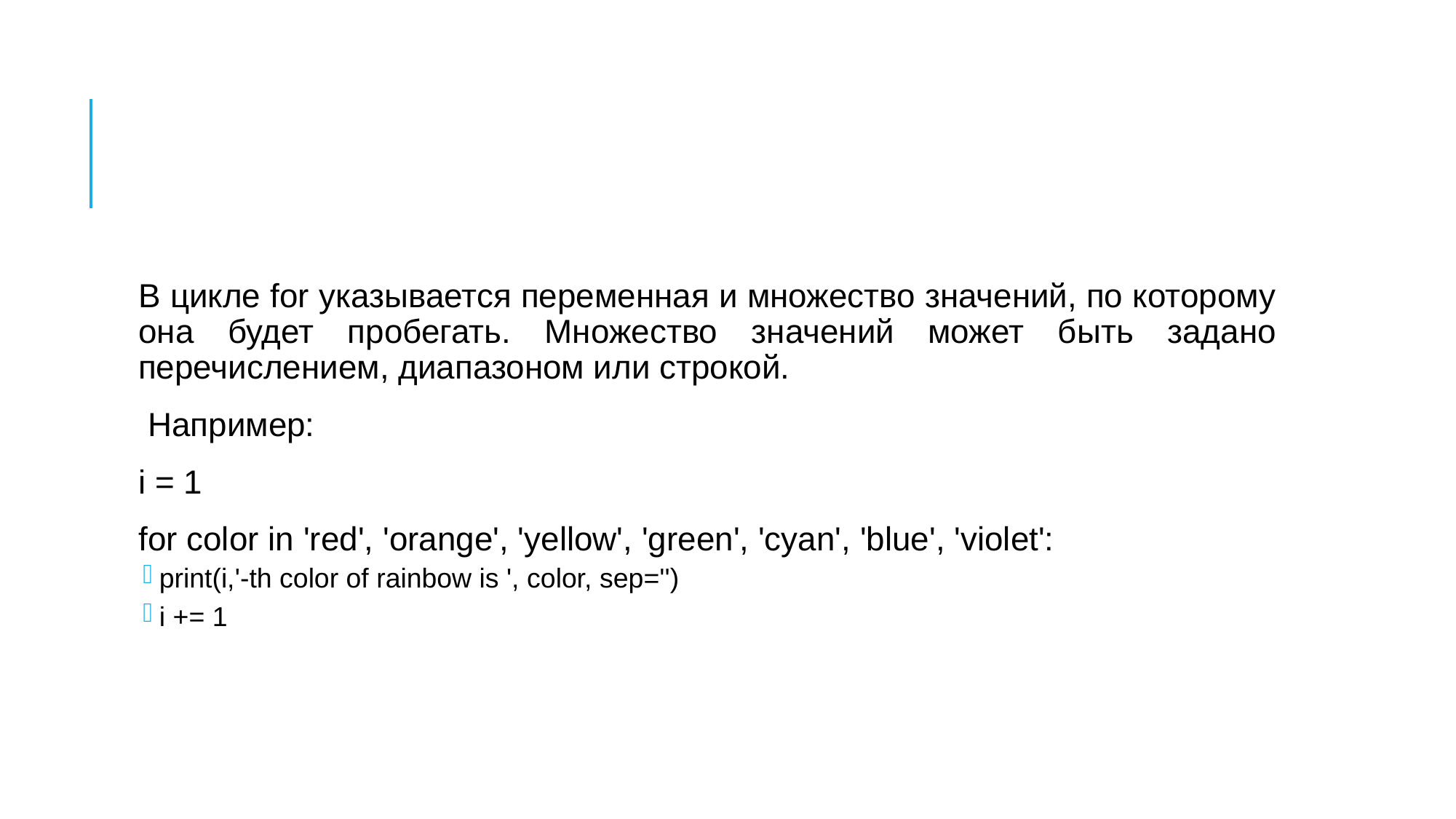

#
В цикле for указывается переменная и множество значений, по которому она будет пробегать. Множество значений может быть задано перечислением, диапазоном или строкой.
 Например:
i = 1
for color in 'red', 'orange', 'yellow', 'green', 'cyan', 'blue', 'violet':
print(i,'-th color of rainbow is ', color, sep='')
i += 1